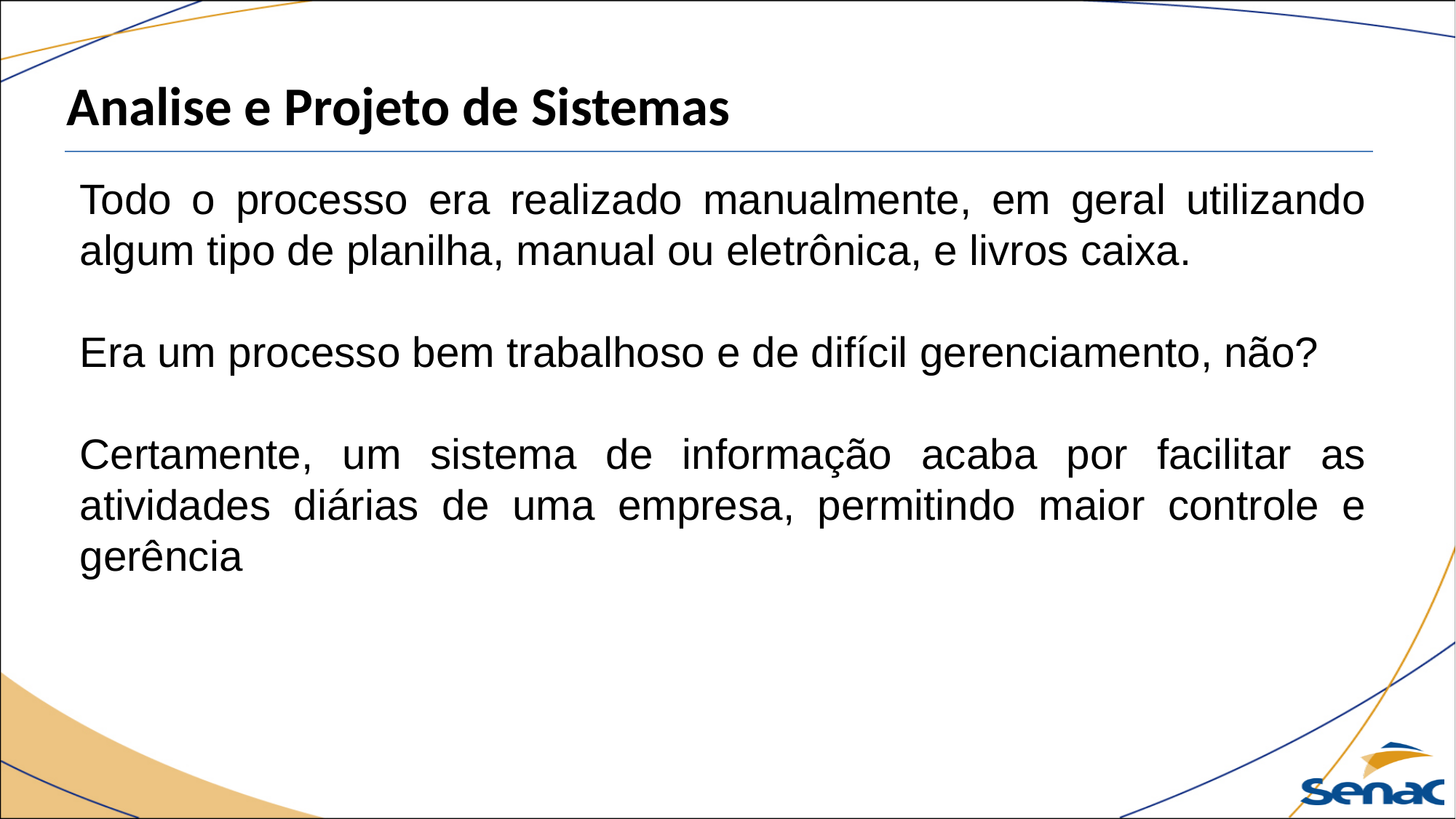

Analise e Projeto de Sistemas
Todo o processo era realizado manualmente, em geral utilizando algum tipo de planilha, manual ou eletrônica, e livros caixa.

Era um processo bem trabalhoso e de difícil gerenciamento, não?

Certamente, um sistema de informação acaba por facilitar as atividades diárias de uma empresa, permitindo maior controle e gerência